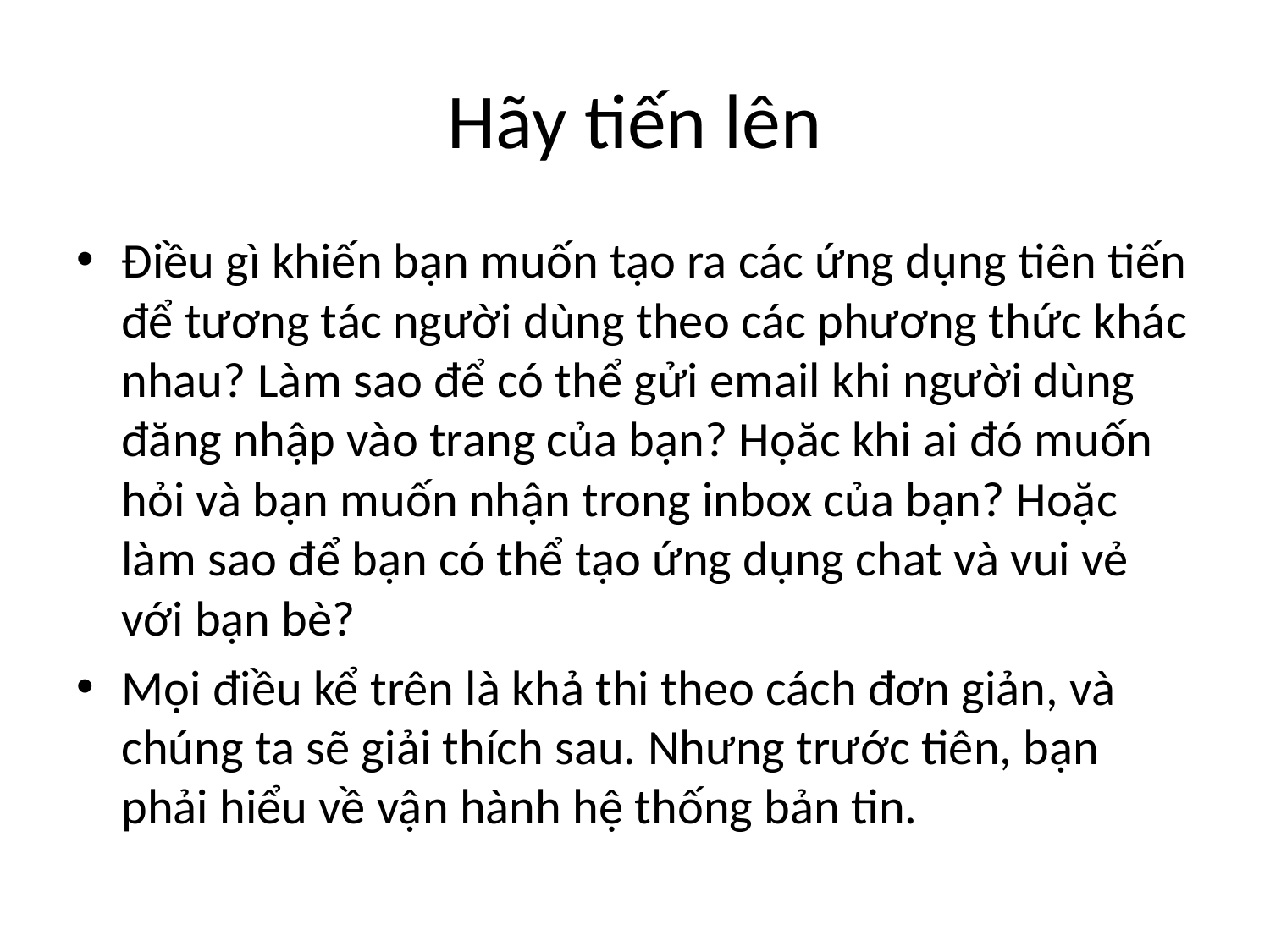

# Hãy tiến lên
Điều gì khiến bạn muốn tạo ra các ứng dụng tiên tiến để tương tác người dùng theo các phương thức khác nhau? Làm sao để có thể gửi email khi người dùng đăng nhập vào trang của bạn? Họăc khi ai đó muốn hỏi và bạn muốn nhận trong inbox của bạn? Hoặc làm sao để bạn có thể tạo ứng dụng chat và vui vẻ với bạn bè?
Mọi điều kể trên là khả thi theo cách đơn giản, và chúng ta sẽ giải thích sau. Nhưng trước tiên, bạn phải hiểu về vận hành hệ thống bản tin.